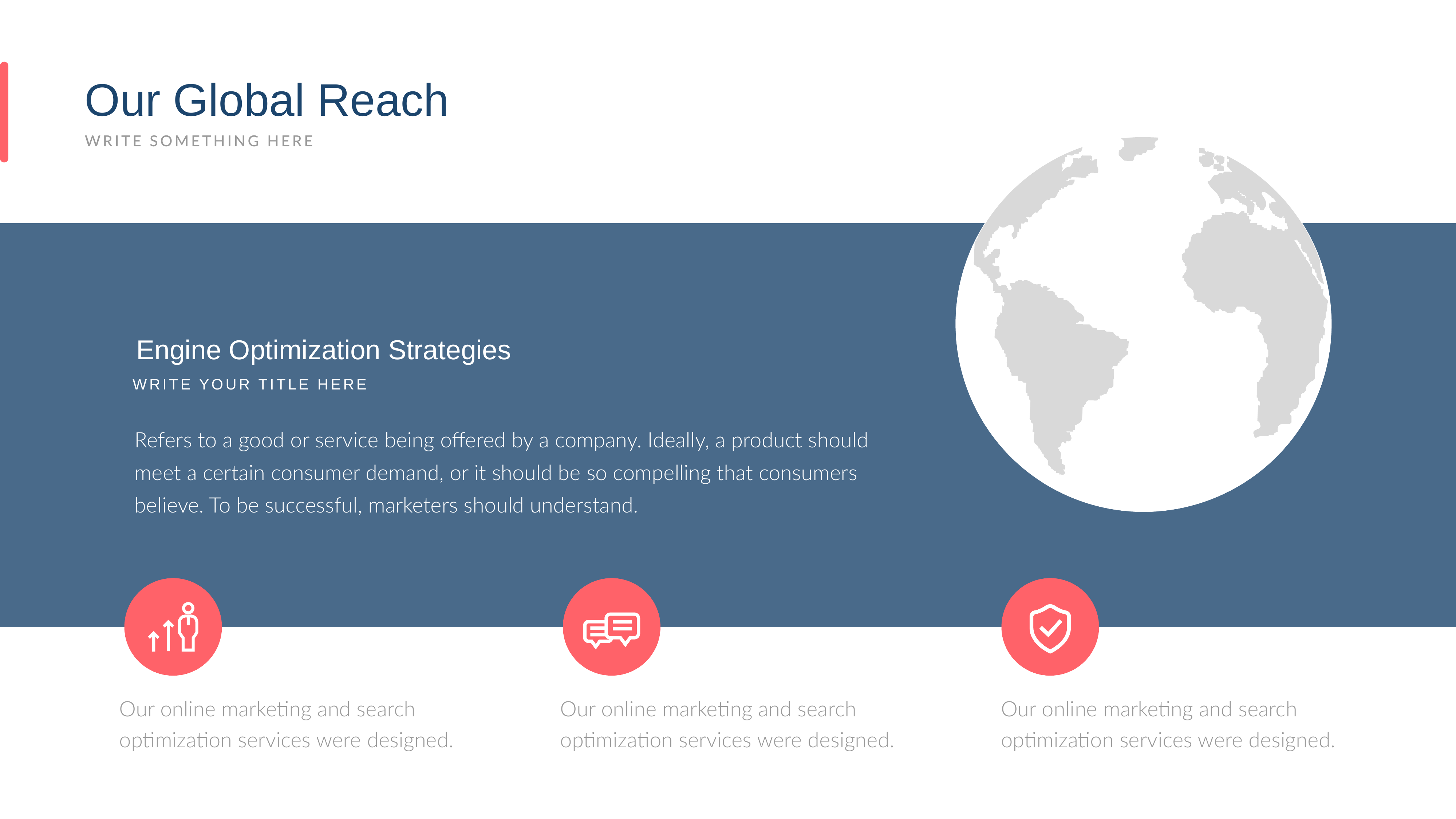

Our Global Reach
WRITE SOMETHING HERE

Engine Optimization Strategies
WRITE YOUR TITLE HERE
Refers to a good or service being offered by a company. Ideally, a product should meet a certain consumer demand, or it should be so compelling that consumers believe. To be successful, marketers should understand.

Our online marketing and search optimization services were designed.
Our online marketing and search optimization services were designed.
Our online marketing and search optimization services were designed.